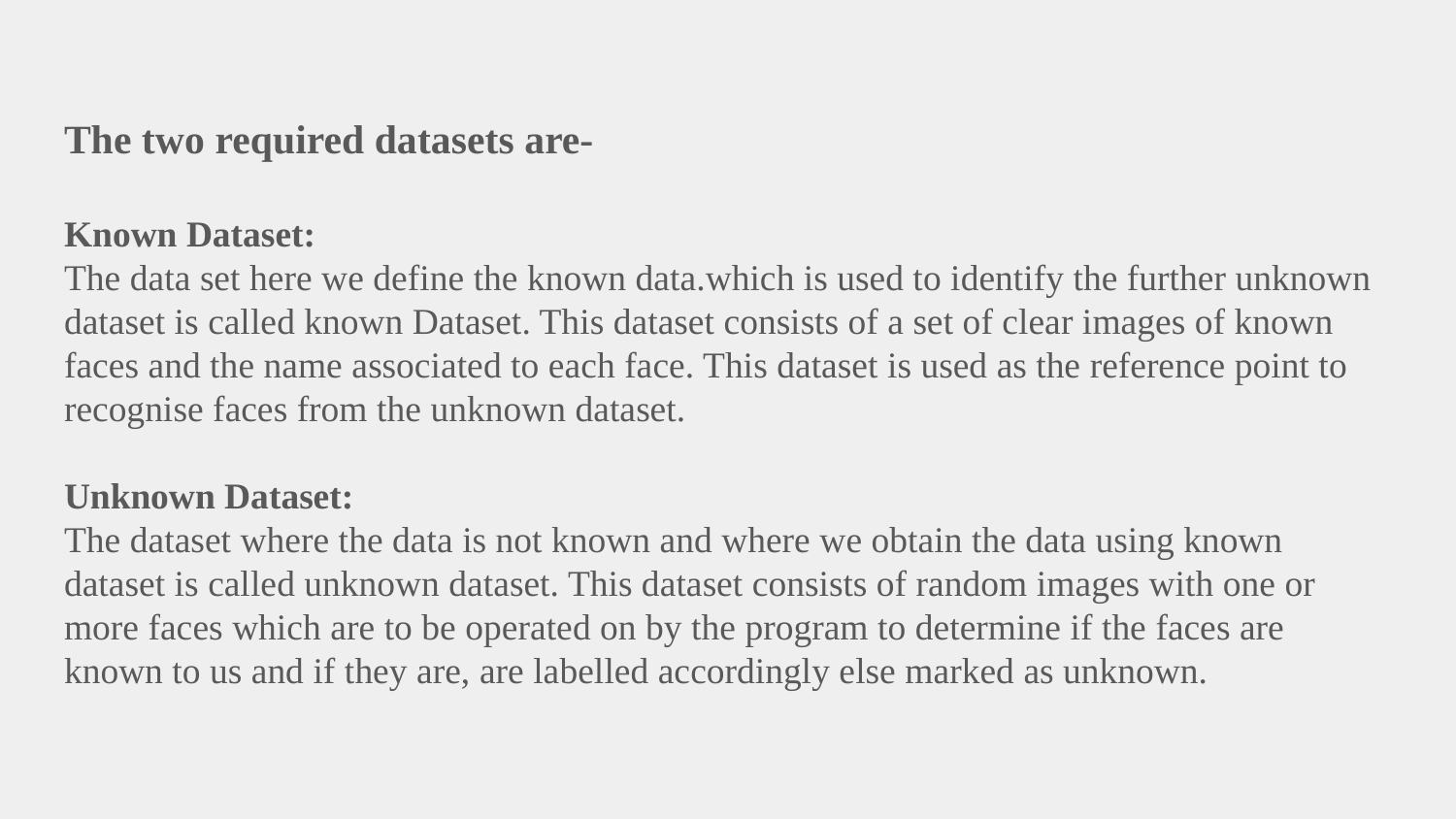

The two required datasets are-

Known Dataset:
The data set here we define the known data.which is used to identify the further unknown dataset is called known Dataset. This dataset consists of a set of clear images of known faces and the name associated to each face. This dataset is used as the reference point to recognise faces from the unknown dataset.

Unknown Dataset:
The dataset where the data is not known and where we obtain the data using known dataset is called unknown dataset. This dataset consists of random images with one or more faces which are to be operated on by the program to determine if the faces are known to us and if they are, are labelled accordingly else marked as unknown.